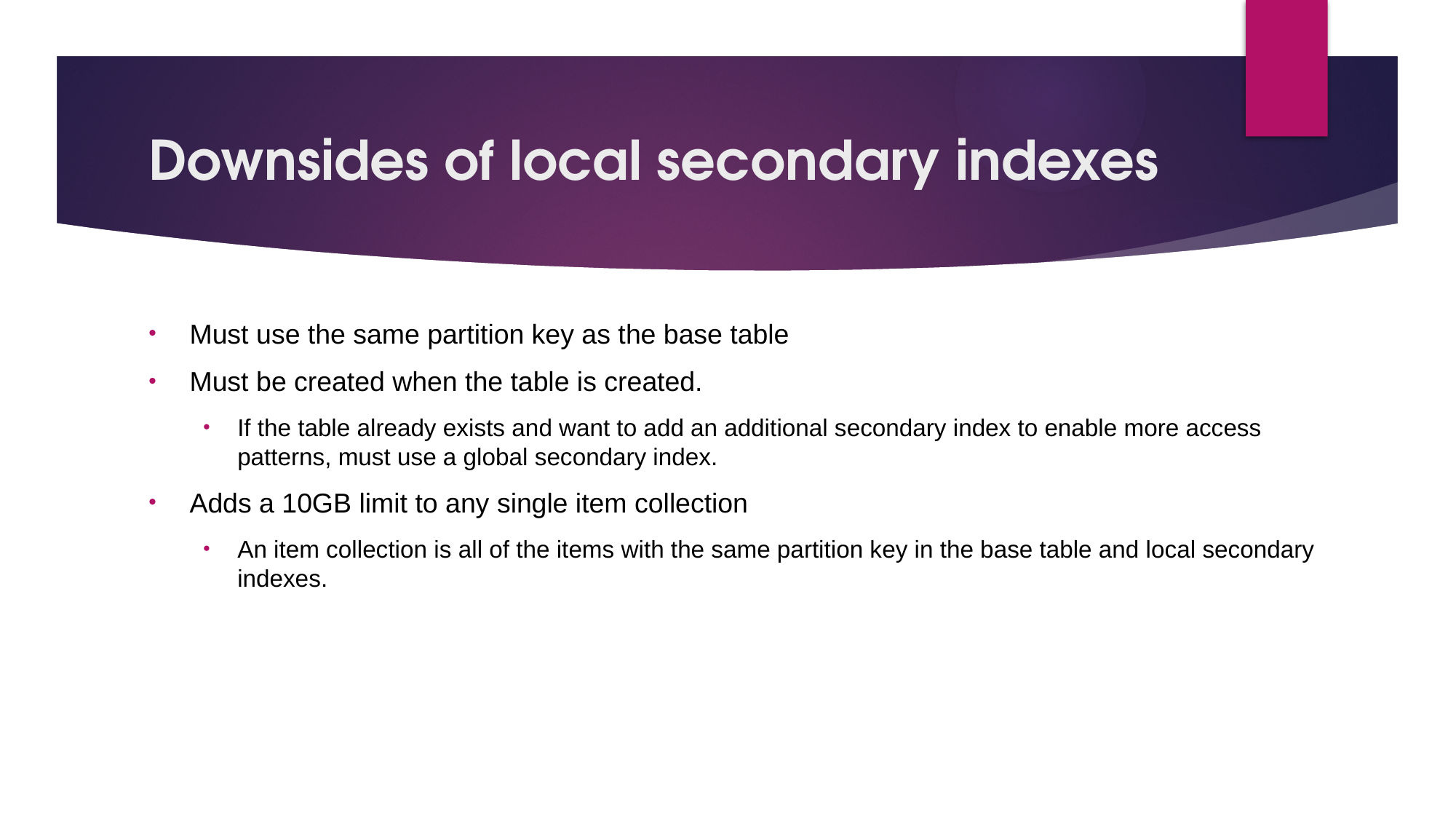

# Downsides of local secondary indexes
Must use the same partition key as the base table
Must be created when the table is created.
If the table already exists and want to add an additional secondary index to enable more access patterns, must use a global secondary index.
Adds a 10GB limit to any single item collection
An item collection is all of the items with the same partition key in the base table and local secondary indexes.